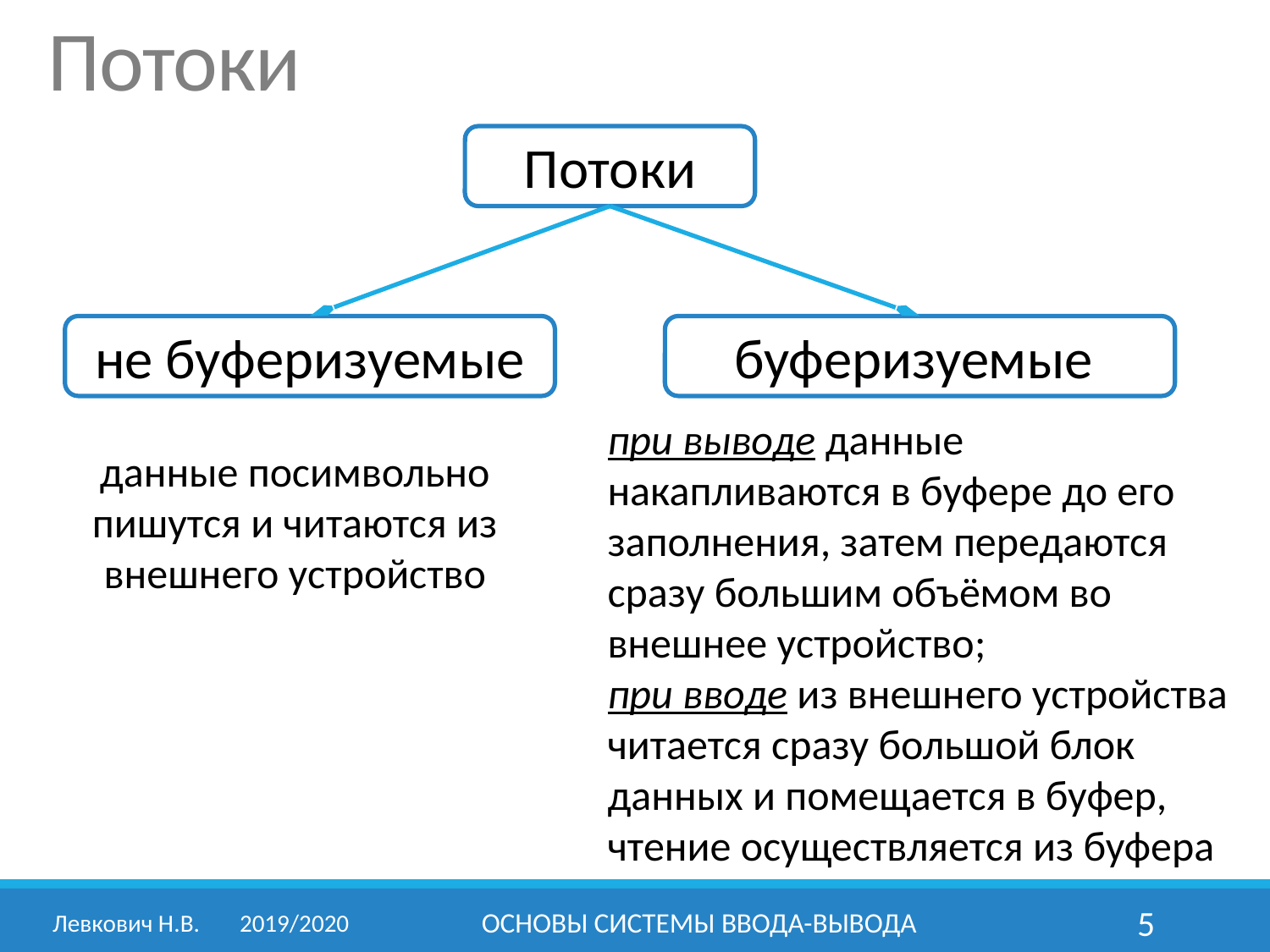

Потоки
Потоки
не буферизуемые
буферизуемые
данные посимвольно пишутся и читаются из внешнего устройство
при выводе данные накапливаются в буфере до его заполнения, затем передаются сразу большим объёмом во внешнее устройство;
при вводе из внешнего устройства читается сразу большой блок данных и помещается в буфер, чтение осуществляется из буфера
Левкович Н.В.	2019/2020
ОСНОВЫ СИСТЕМЫ ВВОДА-ВЫВОДА
5